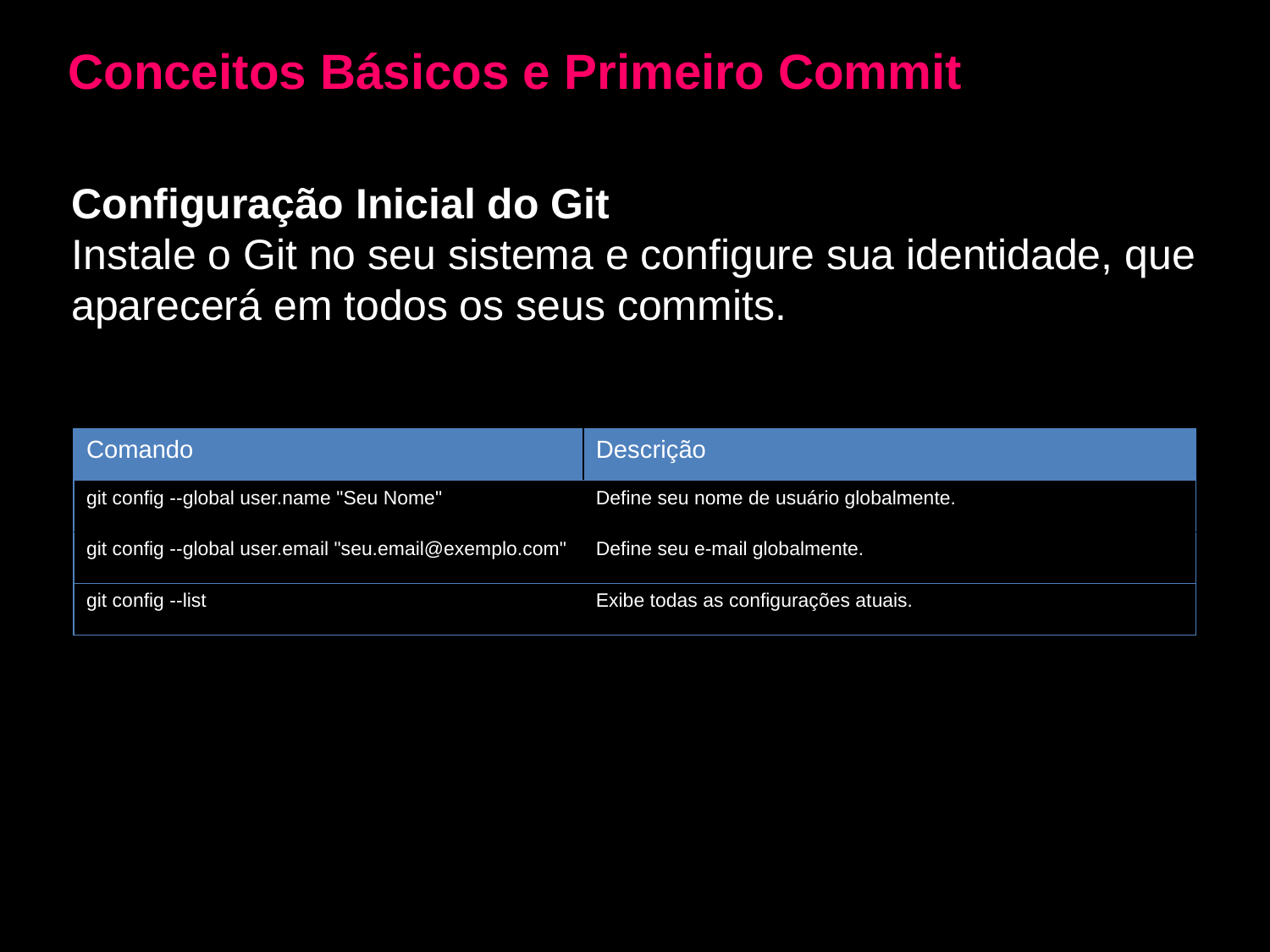

Conceitos Básicos e Primeiro Commit
Configuração Inicial do Git
Instale o Git no seu sistema e configure sua identidade, que aparecerá em todos os seus commits.
| Comando | Descrição |
| --- | --- |
| git config --global user.name "Seu Nome" | Define seu nome de usuário globalmente. |
| git config --global user.email "seu.email@exemplo.com" | Define seu e-mail globalmente. |
| git config --list | Exibe todas as configurações atuais. |